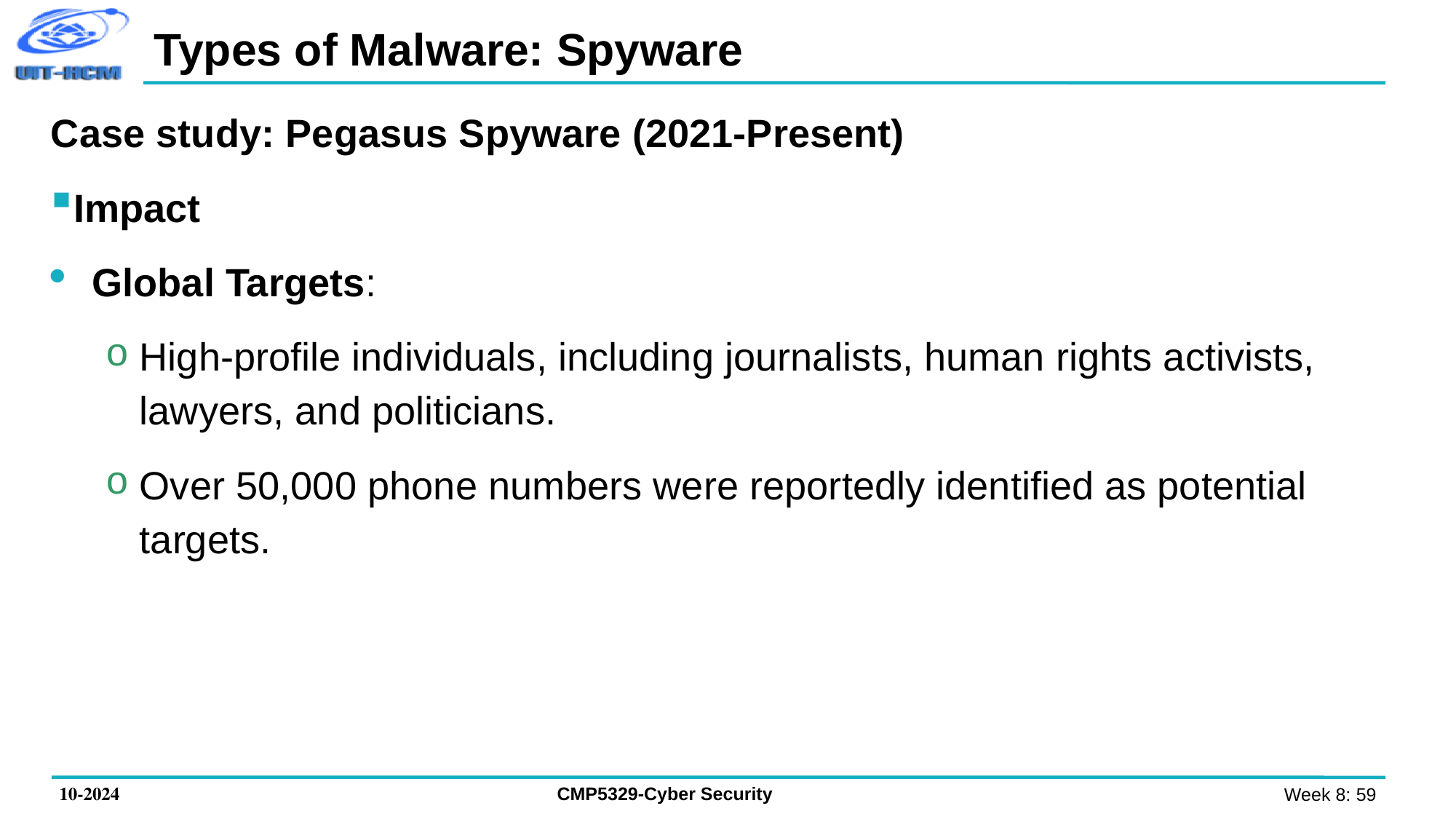

# Types of Malware: Spyware
Case study: Pegasus Spyware (2021-Present)
Impact
Global Targets:
High-profile individuals, including journalists, human rights activists, lawyers, and politicians.
Over 50,000 phone numbers were reportedly identified as potential targets.